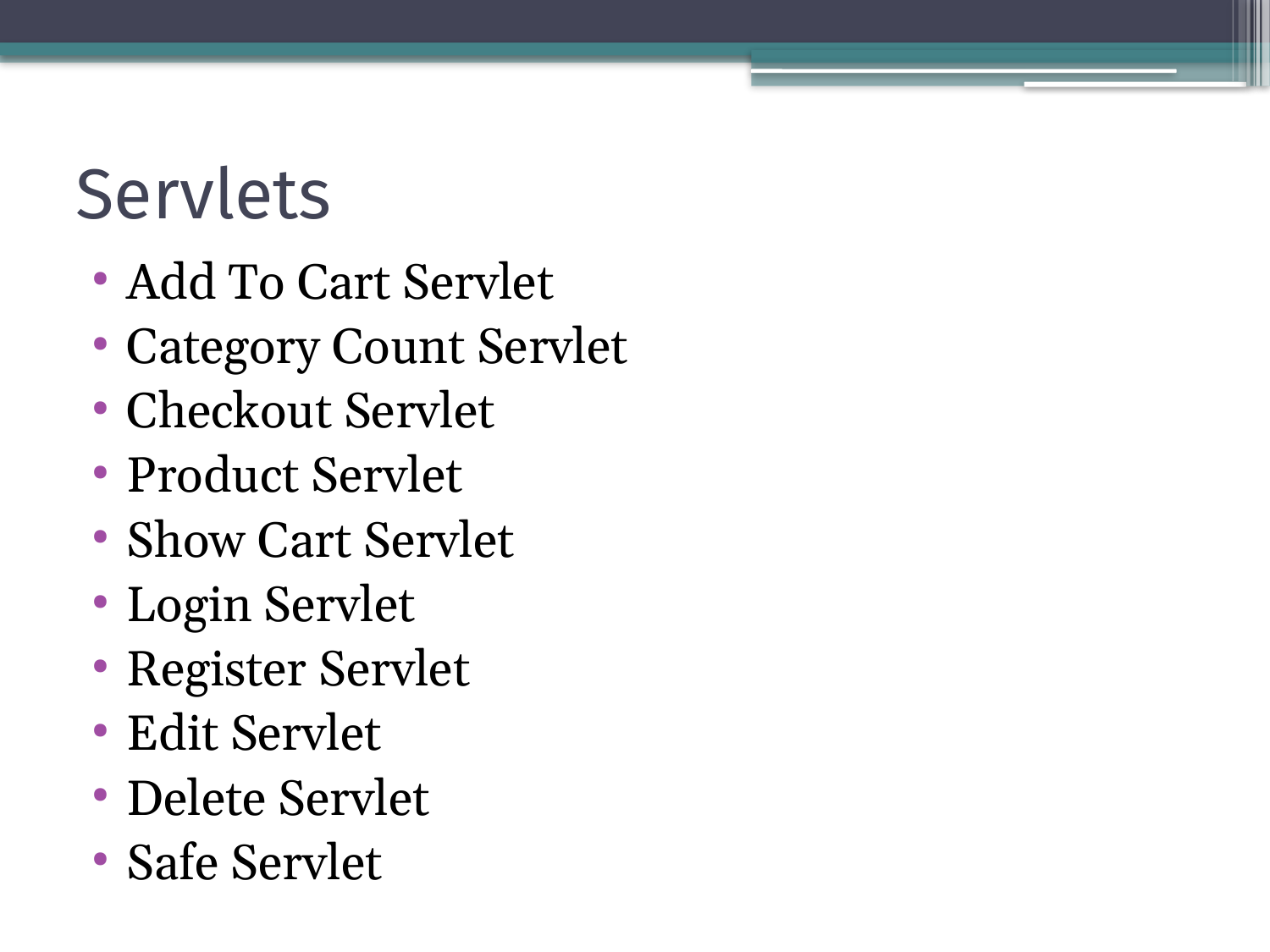

# Servlets
Add To Cart Servlet
Category Count Servlet
Checkout Servlet
Product Servlet
Show Cart Servlet
Login Servlet
Register Servlet
Edit Servlet
Delete Servlet
Safe Servlet